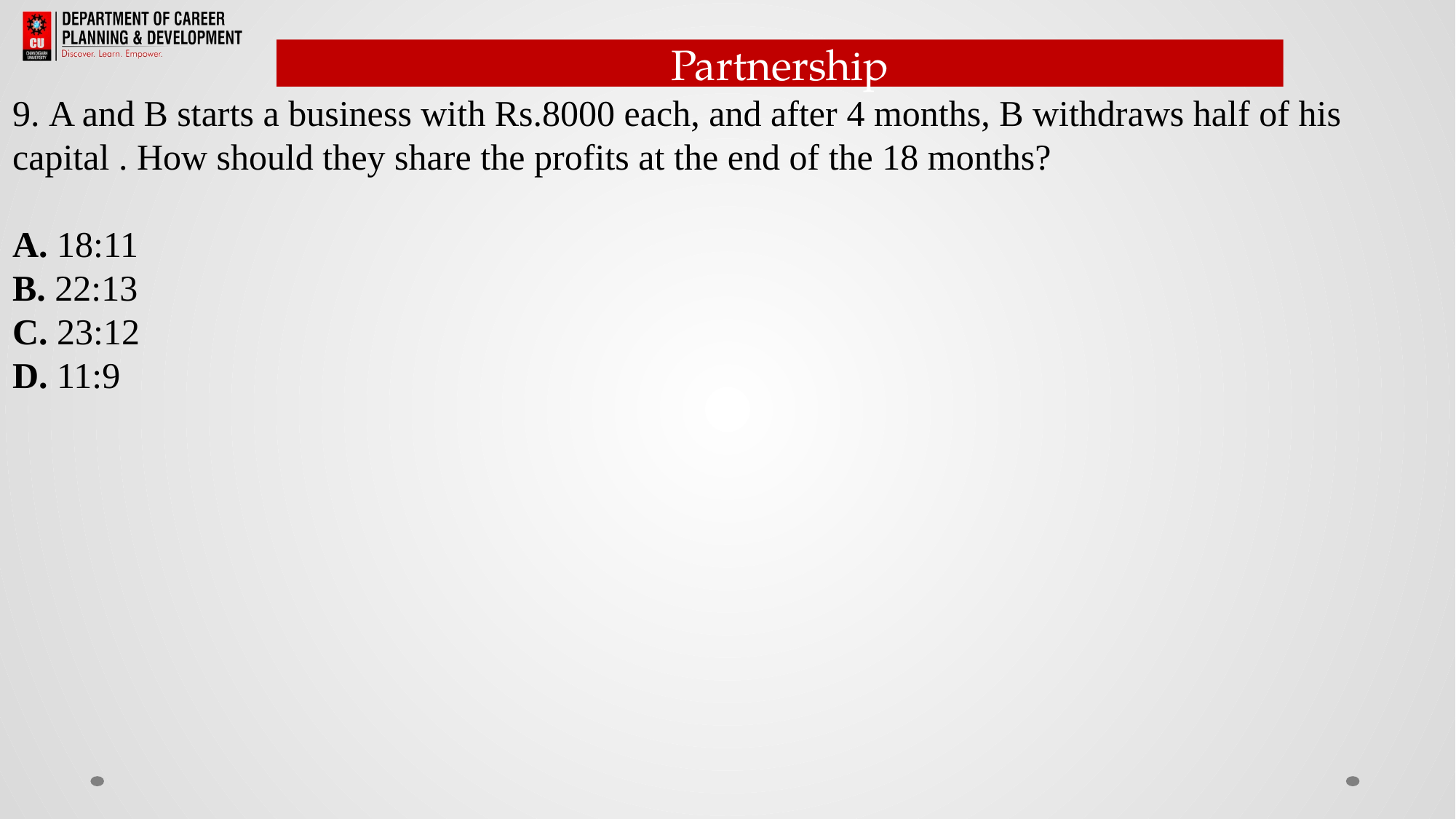

Partnership
9. A and B starts a business with Rs.8000 each, and after 4 months, B withdraws half of his capital . How should they share the profits at the end of the 18 months?

A. 18:11
B. 22:13
C. 23:12
D. 11:9